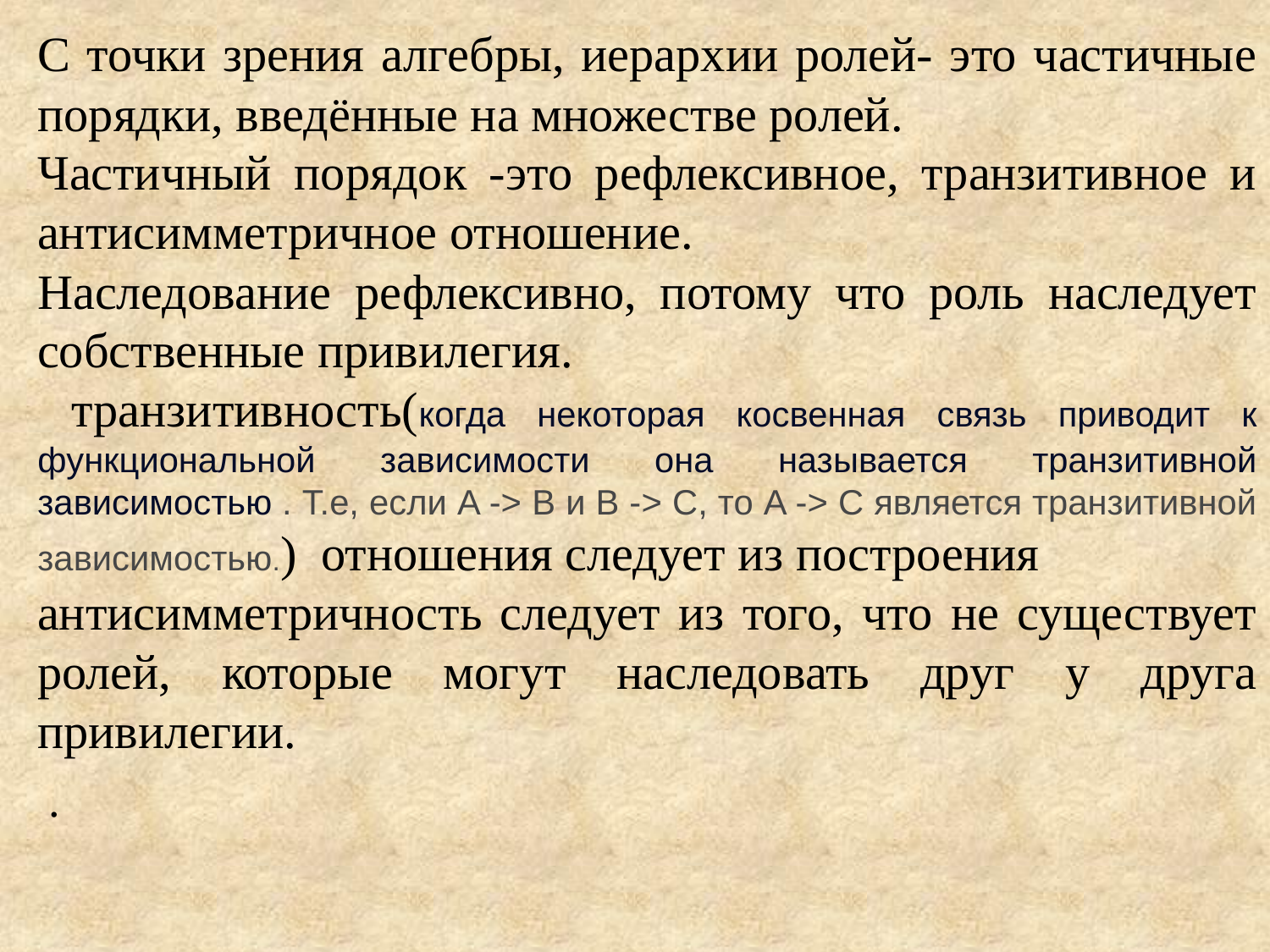

С точки зрения алгебры, иерархии ролей- это частичные порядки, введённые на множестве ролей.
Частичный порядок -это рефлексивное, транзитивное и антисимметричное отношение.
Наследование рефлексивно, потому что роль наследует собственные привилегия.
 транзитивность(когда некоторая косвенная связь приводит к функциональной зависимости она называется транзитивной зависимостью . Т.е, если A -> B и B -> C, то A -> C является транзитивной зависимостью.)  отношения следует из построения
антисимметричность следует из того, что не существует ролей, которые могут наследовать друг у друга привилегии.
.